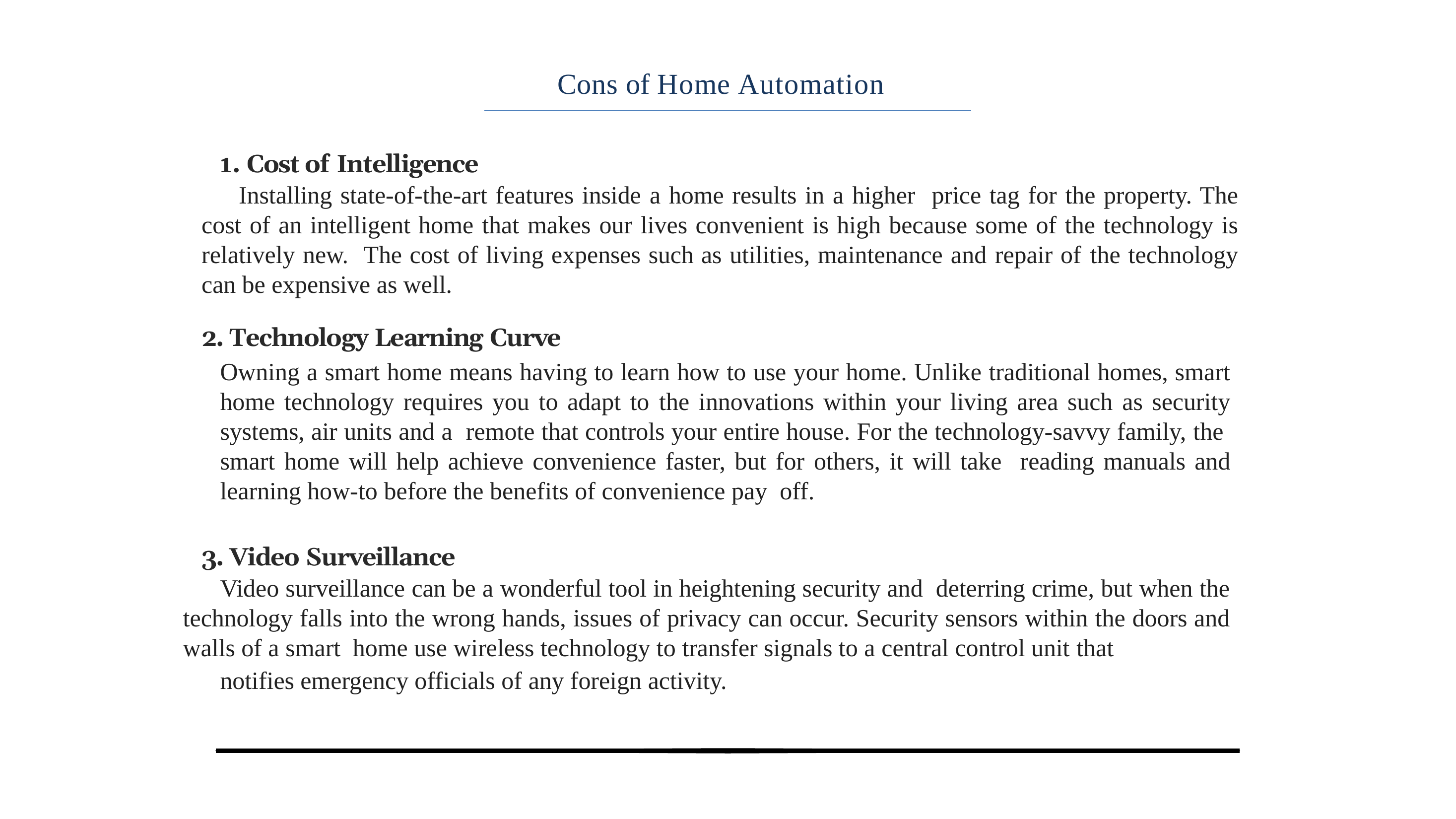

# Cons of Home Automation

1. Cost of Intelligence
Installing state-of-the-art features inside a home results in a higher  price tag for the property. The cost of an intelligent home that makes our lives convenient is high because some of the technology is relatively new.  The cost of living expenses such as utilities, maintenance and repair of the technology can be expensive as well.
2. Technology Learning Curve
Owning a smart home means having to learn how to use your home. Unlike traditional homes, smart home technology requires you to adapt to the innovations within your living area such as security systems, air units and a  remote that controls your entire house. For the technology-savvy family, the  smart home will help achieve convenience faster, but for others, it will take  reading manuals and learning how-to before the benefits of convenience pay  off.
3. Video Surveillance
Video surveillance can be a wonderful tool in heightening security and  deterring crime, but when the technology falls into the wrong hands, issues of privacy can occur. Security sensors within the doors and walls of a smart  home use wireless technology to transfer signals to a central control unit that
notifies emergency officials of any foreign activity.